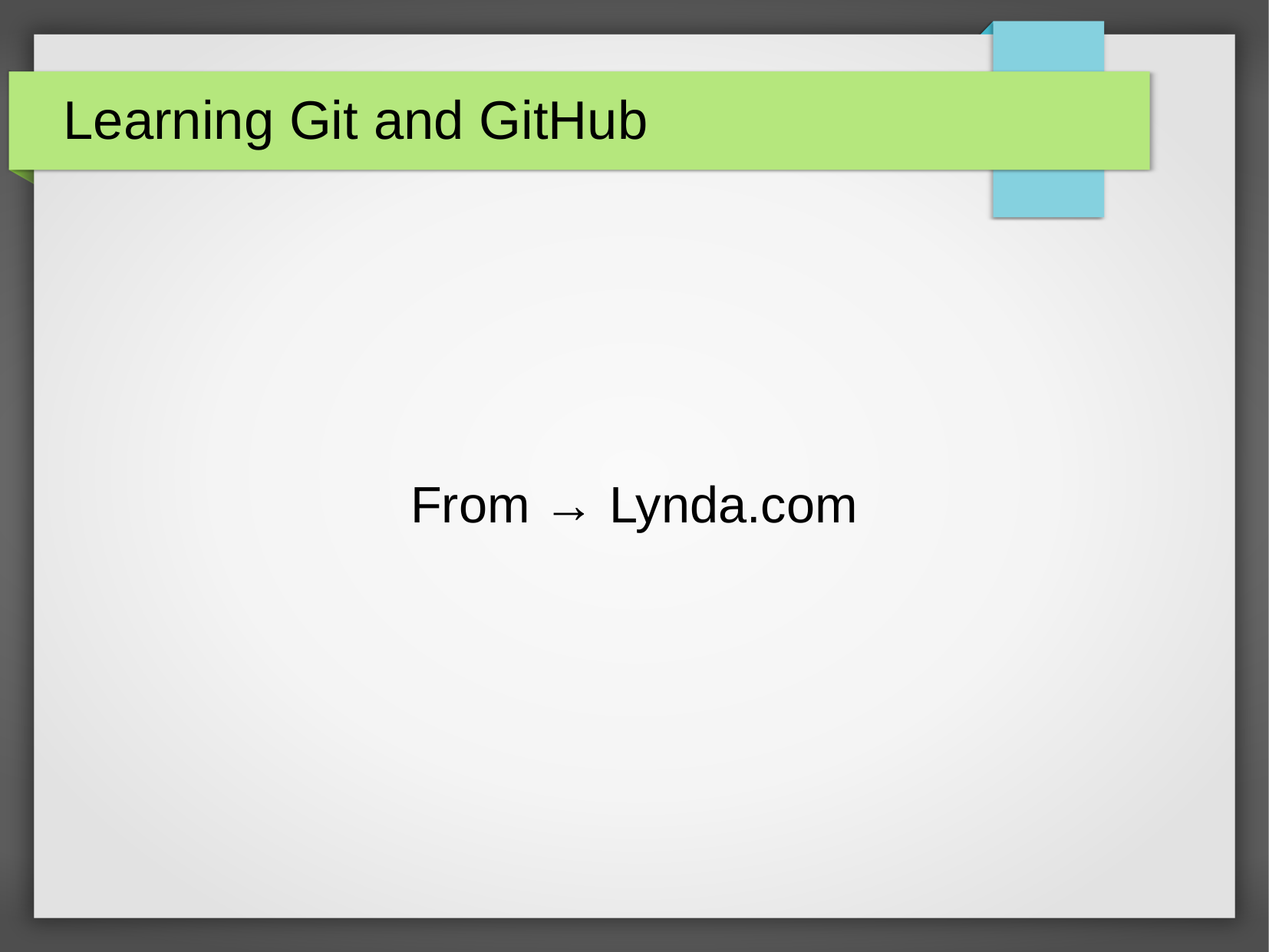

Learning Git and GitHub
From → Lynda.com